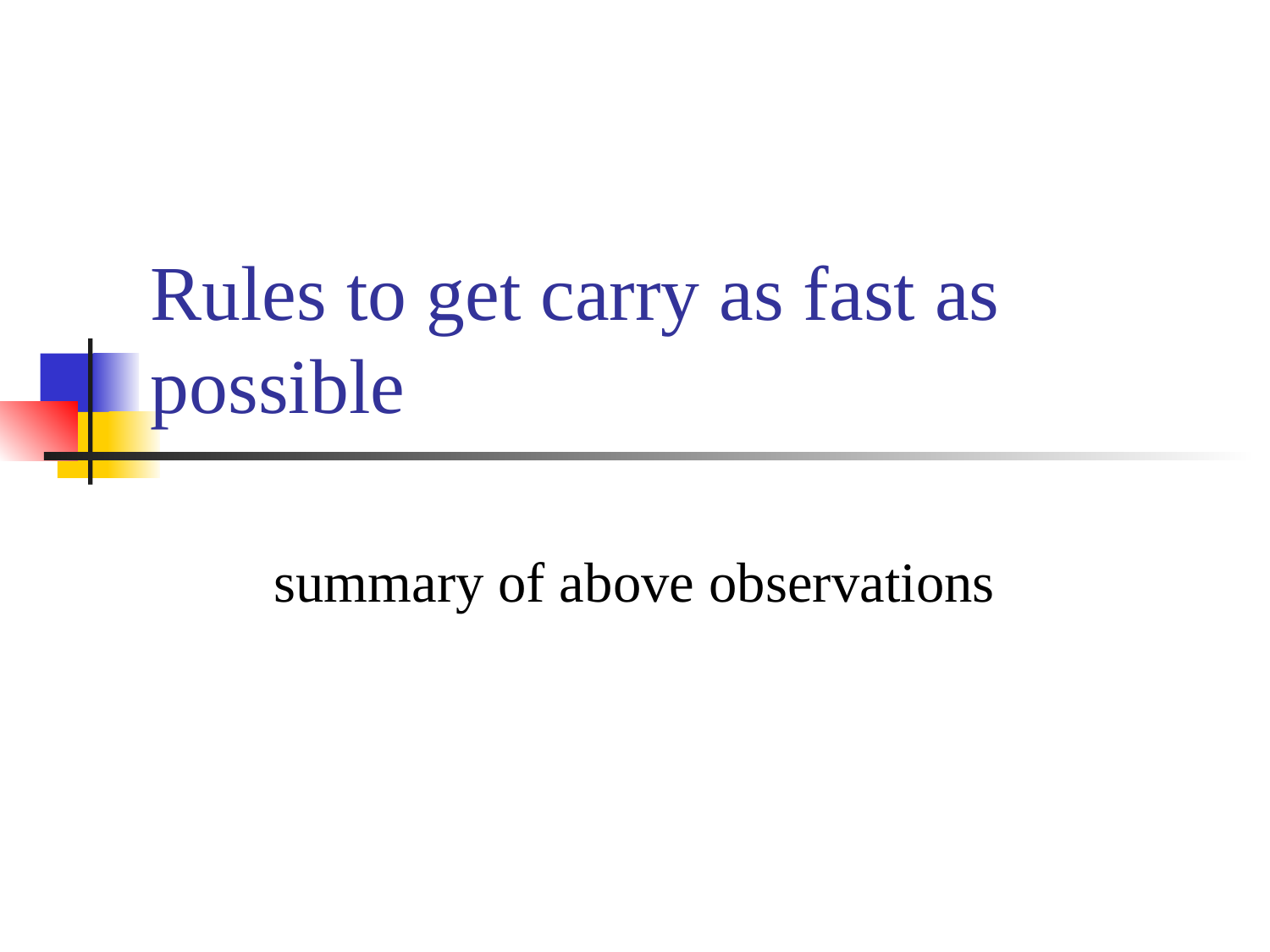

# Rules to get carry as fast as possible
summary of above observations